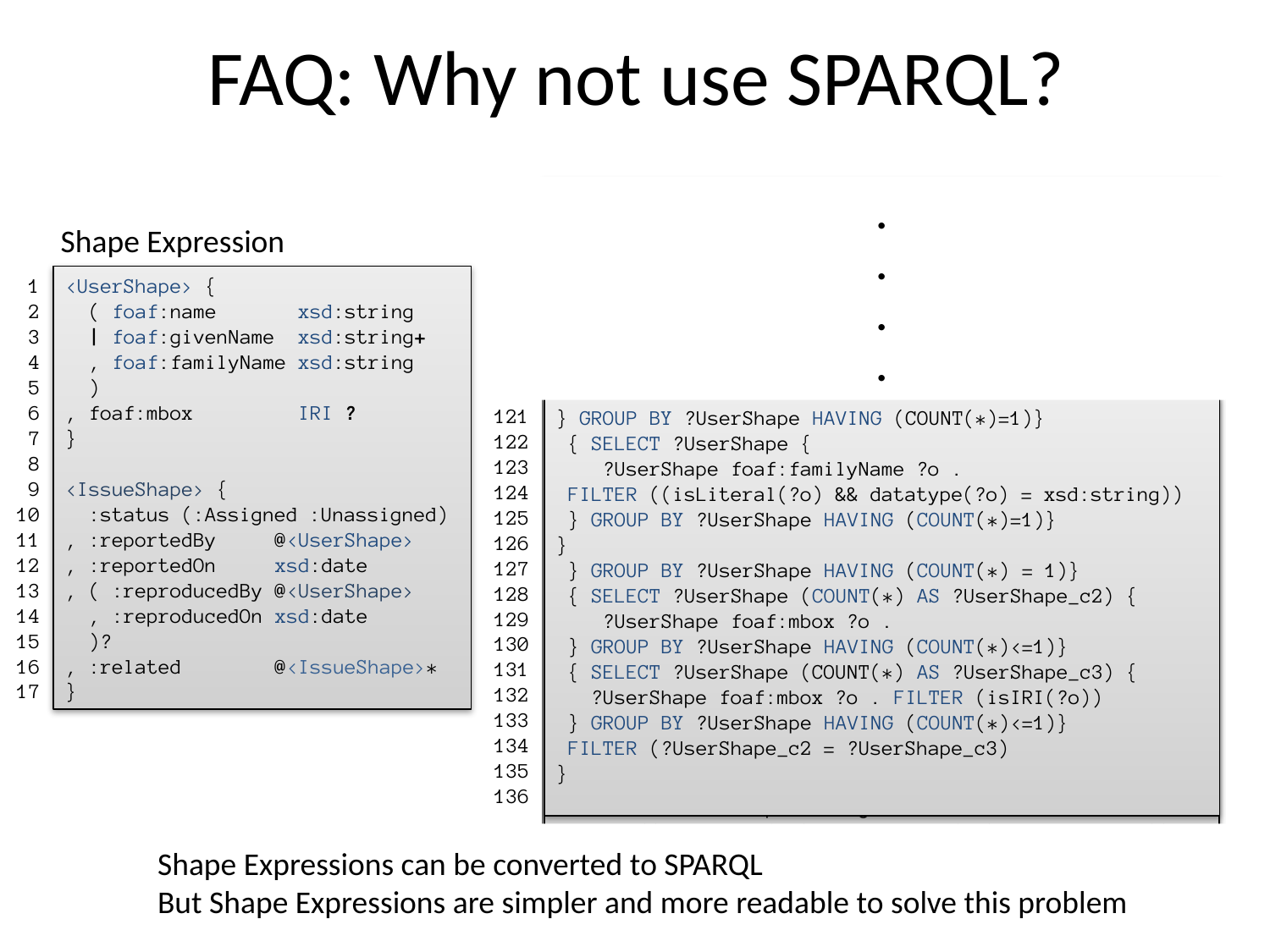

# FAQ: Why not use SPARQL?
.
.
.
.
121
122
123
124
125
126
127
128
129
130
131
132
133
134
135
136

} GROUP BY ?UserShape HAVING (COUNT(*)=1)}
 { SELECT ?UserShape {
    ?UserShape foaf:familyName ?o .
 FILTER ((isLiteral(?o) && datatype(?o) = xsd:string))
 } GROUP BY ?UserShape HAVING (COUNT(*)=1)}
}
 } GROUP BY ?UserShape HAVING (COUNT(*) = 1)}
 { SELECT ?UserShape (COUNT(*) AS ?UserShape_c2) {
    ?UserShape foaf:mbox ?o .
 } GROUP BY ?UserShape HAVING (COUNT(*)<=1)}
 { SELECT ?UserShape (COUNT(*) AS ?UserShape_c3) {
   ?UserShape foaf:mbox ?o . FILTER (isIRI(?o))
 } GROUP BY ?UserShape HAVING (COUNT(*)<=1)}
 FILTER (?UserShape_c2 = ?UserShape_c3)
}

FILTER (?IssueShape_c2=0 && ?IssueShape_c5=0 ||
        ?IssueShape_c2>=1&&?IssueShape_c2<=1 &&
        ?IssueShape_c5>=1&&?IssueShape_c5<=1)
 }
 { SELECT ?IssueShape (COUNT(*) AS ?IssueShape_c7) {
      ?IssueShape :related ?o .
  } GROUP BY ?IssueShape}
  { SELECT ?IssueShape (COUNT(*) AS ?IssueShape_c8) {
      ?IssueShape :related ?o .
  } GROUP BY ?IssueShape}
FILTER (?IssueShape_c7 = ?IssueShape_c8)
  { SELECT ?UserShape WHERE {
       { { SELECT ?UserShape {
              ?UserShape foaf:name ?o .
         } GROUP BY ?UserShape HAVING (COUNT(*)=1)}
         { SELECT ?UserShape {
            ?UserShape foaf:name ?o .
FILTER ((isLiteral(?o) && datatype(?o) = xsd:string))
 } GROUP BY ?UserShape HAVING (COUNT(*)=1)}
 } UNION {
 { SELECT ?UserShape (COUNT(*) AS ?UserShape_c0) {
         ?UserShape foaf:givenName ?o .
  } GROUP BY ?UserShape HAVING (COUNT(*)>=1)}
 { SELECT ?UserShape (COUNT(*) AS ?UserShape_c1) {
          ?UserShape foaf:givenName ?o .
FILTER ((isLiteral(?o) && datatype(?o) = xsd:string))
} GROUP BY ?UserShape HAVING (COUNT(*)>=1)}
 FILTER (?UserShape_c0 = ?UserShape_c1)
  { SELECT ?UserShape {
     ?UserShape foaf:familyName ?o .
91
92
93
94
95
96
97
98
99
100
101
102
103
104
105
106
107
108
109
110
111
112
113
114
115
116
117
118
119
120
61
62
63
64
65
66
67
68
69
70
71
72
73
74
75
76
77
78
79
80
81
82
83
84
85
86
87
88
89
90
FILTER (?UserShape_c2 = ?UserShape_c3)
    } GROUP BY ?IssueShape }
    FILTER (?IssueShape_c0 = ?IssueShape_c1)
    OPTIONAL {
 ?IssueShape :reportedBy ?IssueShape_UserShape_ref0 .
 FILTER (isIRI(?IssueShape_UserShape_ref0)
      || isBlank(?IssueShape_UserShape_ref0)) }
 { SELECT ?IssueShape {
   ?IssueShape :reportedOn ?o .
 } GROUP BY ?IssueShape HAVING (COUNT(*)=1)}
 { SELECT ?IssueShape {
    ?IssueShape :reportedOn ?o .
 FILTER ((isLiteral(?o) && datatype(?o) = xsd:date))
} GROUP BY ?IssueShape HAVING (COUNT(*)=1)} {
 { SELECT ?IssueShape (COUNT(*) AS ?IssueShape_c2) {
          ?IssueShape :reproducedBy ?o .
 } GROUP BY ?IssueShape}
 { SELECT ?IssueShape (COUNT(*) AS ?IssueShape_c3) {
      ?IssueShape :reproducedBy ?o .
  FILTER ((isIRI(?o) || isBlank(?o)))
        } GROUP BY ?IssueShape}
  FILTER (?IssueShape_c2 = ?IssueShape_c3)
  { SELECT ?IssueShape (COUNT(*) AS ?IssueShape_c5) {
      ?IssueShape :reproducedOn ?o .
  } GROUP BY ?IssueShape}
  { SELECT ?IssueShape (COUNT(*) AS ?IssueShape_c6) {
     ?IssueShape :reproducedOn ?o .
  FILTER ((isLiteral(?o) && datatype(?o) = xsd:date))
} GROUP BY ?IssueShape}
        FILTER (?IssueShape_c5 = ?IssueShape_c6)
31
32
33
34
35
36
37
38
39
40
41
42
43
44
45
46
47
48
49
50
51
52
53
54
55
56
57
58
59
60
} UNION {
  { SELECT ?UserShape (COUNT(*) AS ?UserShape_c0) {
           ?UserShape foaf:givenName ?o .
   } GROUP BY ?UserShape HAVING (COUNT(*)>=1)}
     { SELECT ?UserShape (COUNT(*) AS ?UserShape_c1)
        { ?UserShape foaf:givenName ?o .
  FILTER ((isLiteral(?o) && datatype(?o) = xsd:string))
} GROUP BY ?UserShape
  HAVING (COUNT(*)>=1)}
 FILTER (?UserShape_c0 = ?UserShape_c1)
  { SELECT ?UserShape {
       ?UserShape foaf:familyName ?o .
  } GROUP BY ?UserShape
    HAVING (COUNT(*)=1)}
  { SELECT ?UserShape {
     ?UserShape foaf:familyName ?o .
  FILTER ((isLiteral(?o) && datatype(?o) = xsd:string))
} GROUP BY ?UserShape HAVING (COUNT(*)=1)}
}
        } GROUP BY ?UserShape HAVING (COUNT(*) = 1)}
        { SELECT ?UserShape (COUNT(*) AS ?UserShape_c2) {
          ?UserShape foaf:mbox ?o .
        } GROUP BY ?UserShape HAVING (COUNT(*)<=1)}
        { SELECT ?UserShape (COUNT(*) AS ?UserShape_c3) {
          ?UserShape foaf:mbox ?o .
		  FILTER (isIRI(?o))
 } GROUP BY ?UserShape HAVING (COUNT(*)<=1)}
 FILTER (?UserShape_c2 = ?UserShape_c3)
CONSTRUCT {
 ?IssueShape :hasShape <IssueShape> .
 ?UserShape :hasShape <UserShape> .
} { { SELECT ?IssueShape {
      ?IssueShape :status ?o .
    } GROUP BY ?IssueShape HAVING (COUNT(*)=1)}
    { SELECT ?IssueShape {
      ?IssueShape :status ?o .
    FILTER ((?o = :Assigned || ?o = :Unassigned))
    } GROUP BY ?IssueShape HAVING (COUNT(*)=1)}
 { SELECT ?IssueShape (COUNT(*) AS ?IssueShape_c0) {
      ?IssueShape :reportedBy ?o .
    } GROUP BY ?IssueShape HAVING (COUNT(*)=1)}
    { SELECT ?IssueShape {
      ?IssueShape :reportedBy ?o .
	  FILTER ((isIRI(?o) || isBlank(?o)))
    } GROUP BY ?IssueShape HAVING (COUNT(*)=1)}
    { SELECT ?IssueShape (COUNT(*) AS ?IssueShape_c1) {
    { SELECT ?IssueShape ?UserShape {
              ?IssueShape :reportedBy ?UserShape .
  FILTER (isIRI(?UserShape) || isBlank(?UserShape))
    } }
   { SELECT ?UserShape WHERE {
    { { SELECT ?UserShape {
               ?UserShape foaf:name ?o .
   } GROUP BY ?UserShape HAVING (COUNT(*)=1)}
   { SELECT ?UserShape {
        ?UserShape foaf:name ?o .
  FILTER ((isLiteral(?o) && datatype(?o) = xsd:string))
} GROUP BY ?UserShape HAVING (COUNT(*)=1)
1
2
3
4
5
6
7
8
9
10
11
12
13
14
15
16
17
18
19
20
21
22
23
24
25
26
27
28
29
30
Shape Expression
1
2
3
4
5
6
7
8
9
10
11
12
13
14
15
16
17
<UserShape> {
  ( foaf:name       xsd:string
  | foaf:givenName  xsd:string+
  , foaf:familyName xsd:string
  )
, foaf:mbox         IRI ?
}

<IssueShape> {
  :status (:Assigned :Unassigned)
, :reportedBy     @<UserShape>
, :reportedOn     xsd:date
, ( :reproducedBy @<UserShape>
  , :reproducedOn xsd:date
  )?
, :related        @<IssueShape>*
}

Shape Expressions can be converted to SPARQL
But Shape Expressions are simpler and more readable to solve this problem